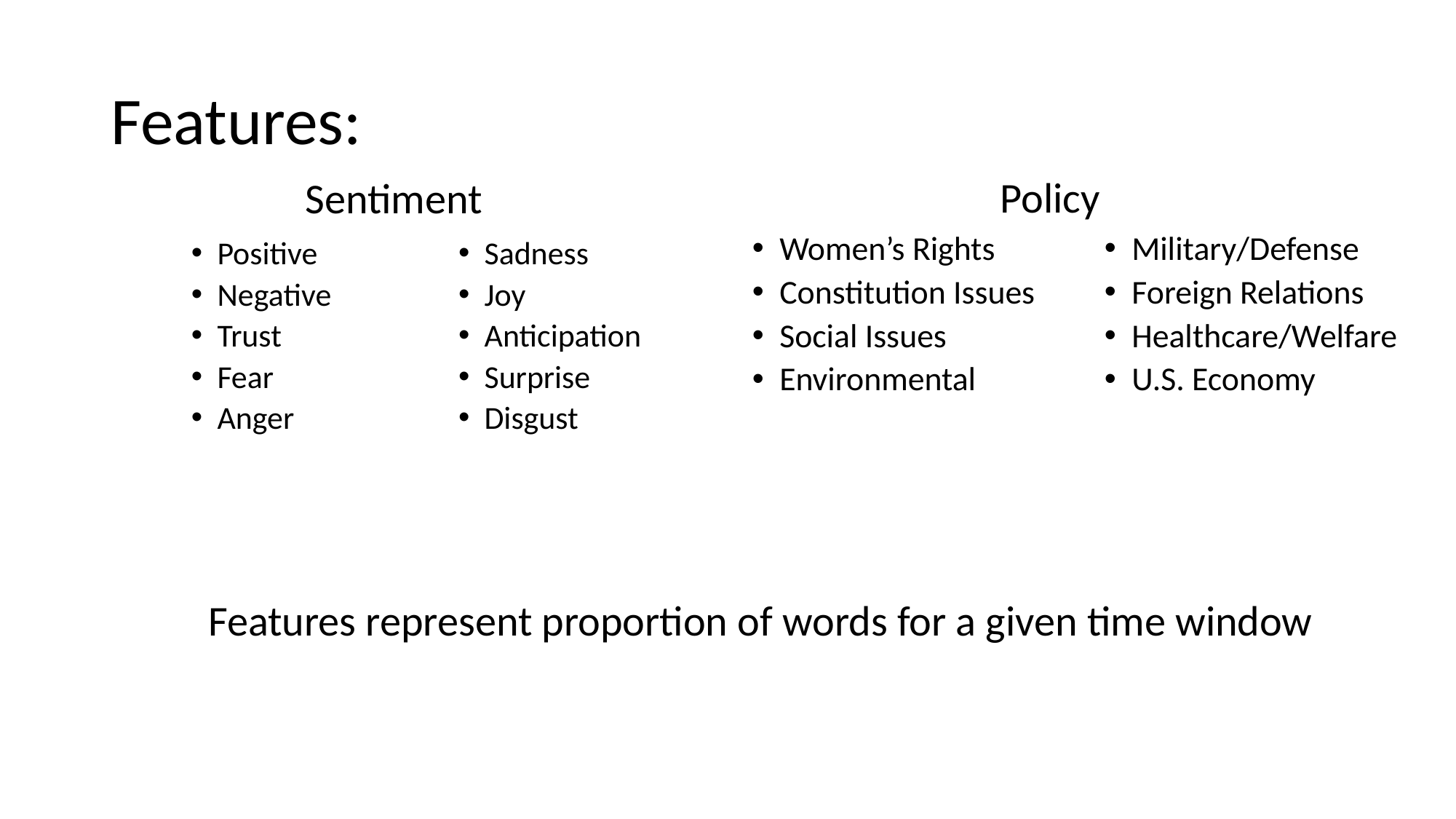

# Features:
Policy

Sentiment

Women’s Rights
Constitution Issues
Social Issues
Environmental

Military/Defense
Foreign Relations
Healthcare/Welfare
U.S. Economy

Positive
Negative
Trust
Fear
Anger

Sadness
Joy
Anticipation
Surprise
Disgust

Features represent proportion of words for a given time window